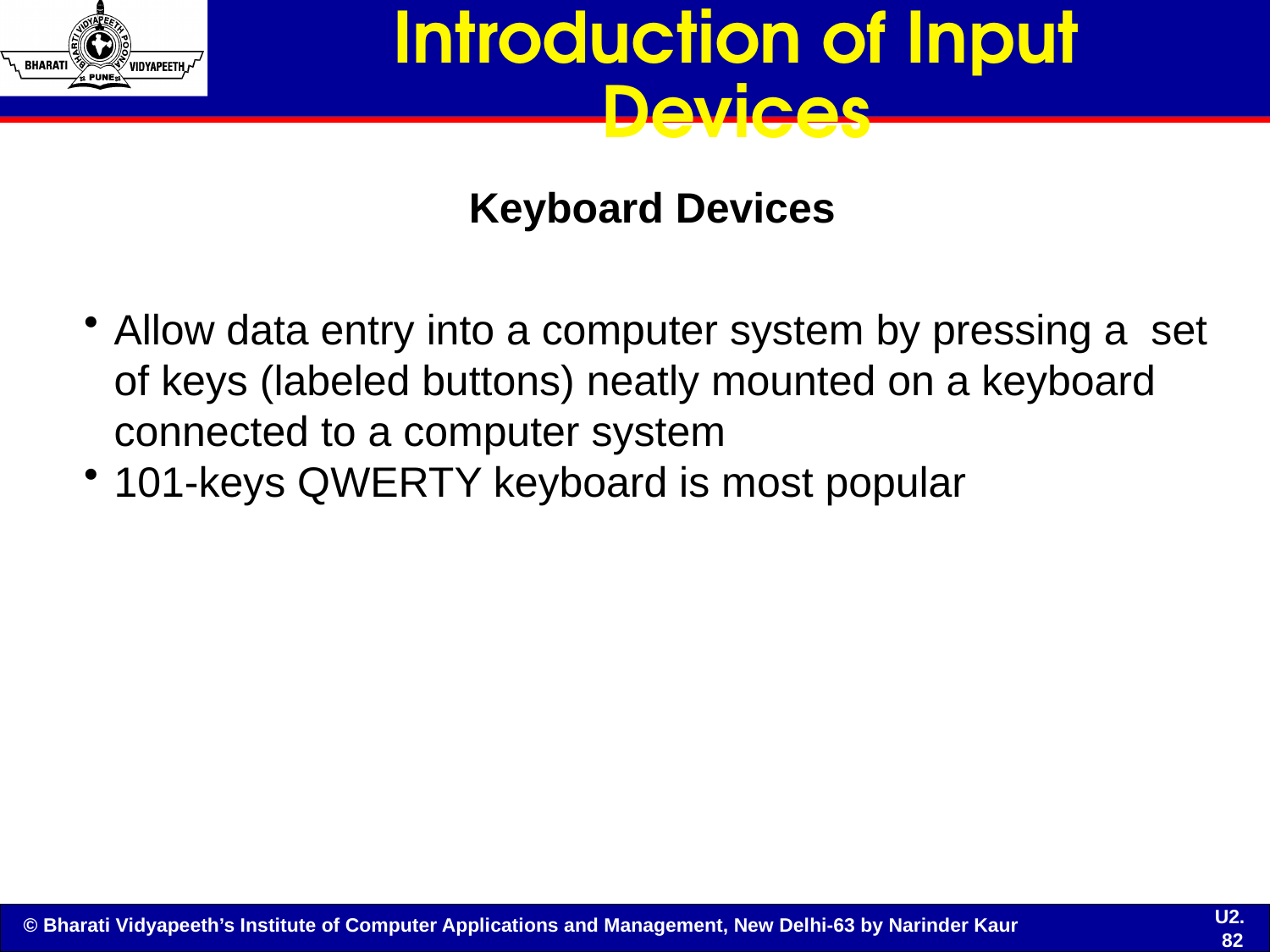

# Introduction of Input Devices
Keyboard Devices
Allow data entry into a computer system by pressing a  set of keys (labeled buttons) neatly mounted on a keyboard connected to a computer system
101-keys QWERTY keyboard is most popular